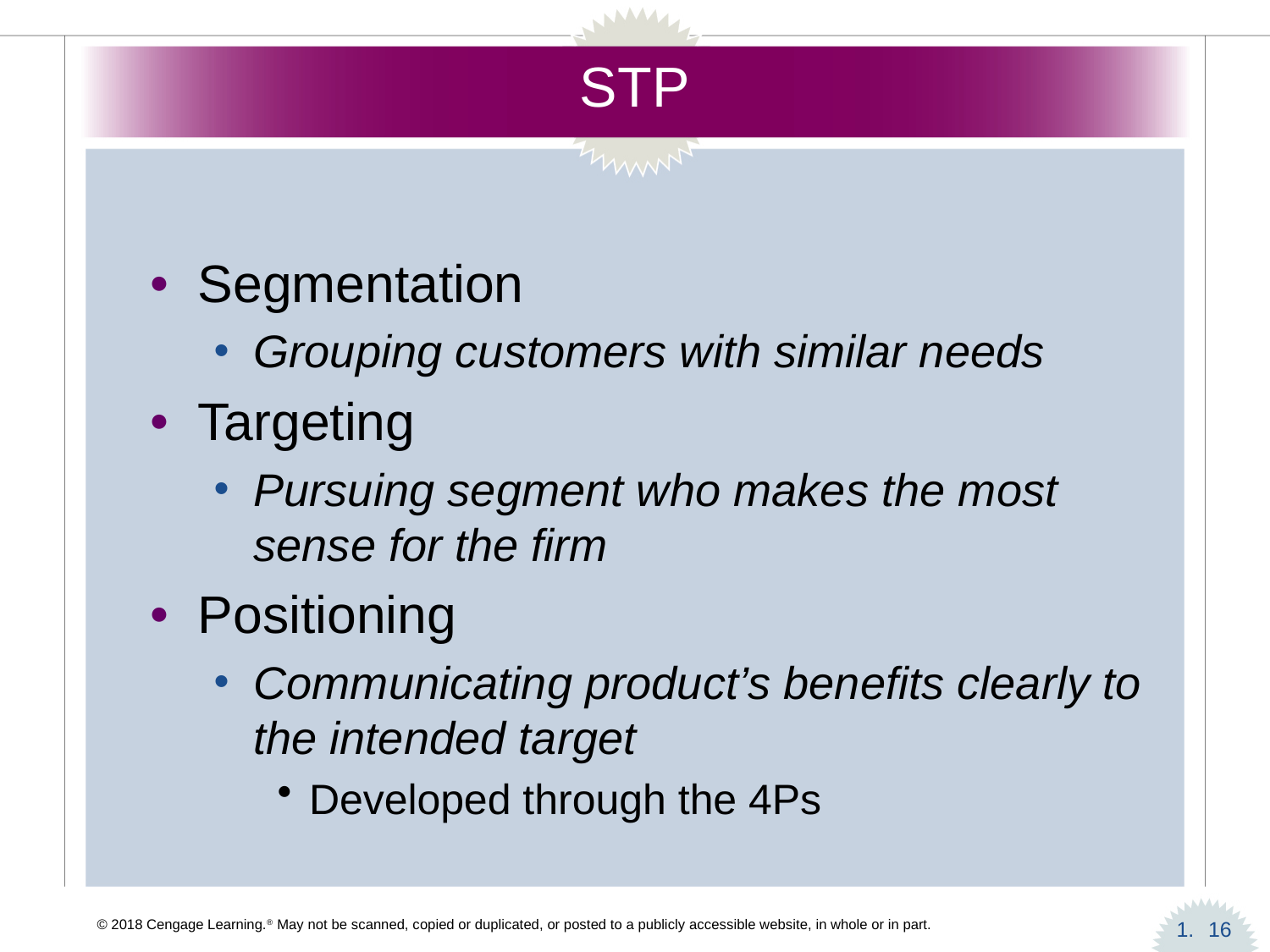

# STP
Segmentation
Grouping customers with similar needs
Targeting
Pursuing segment who makes the most sense for the firm
Positioning
Communicating product’s benefits clearly to the intended target
Developed through the 4Ps
16